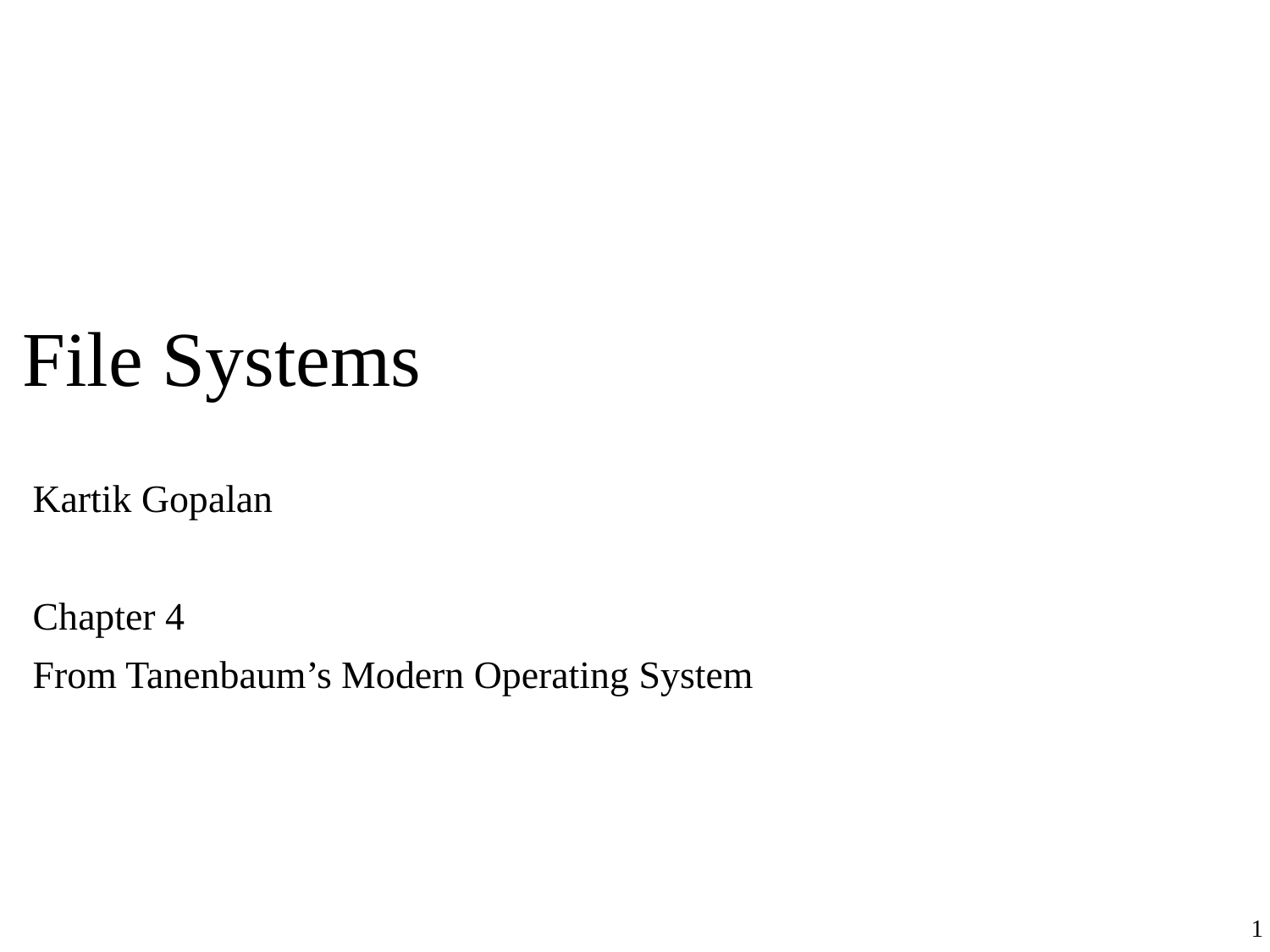

# File Systems
Kartik Gopalan

Chapter 4
From Tanenbaum’s Modern Operating System

1